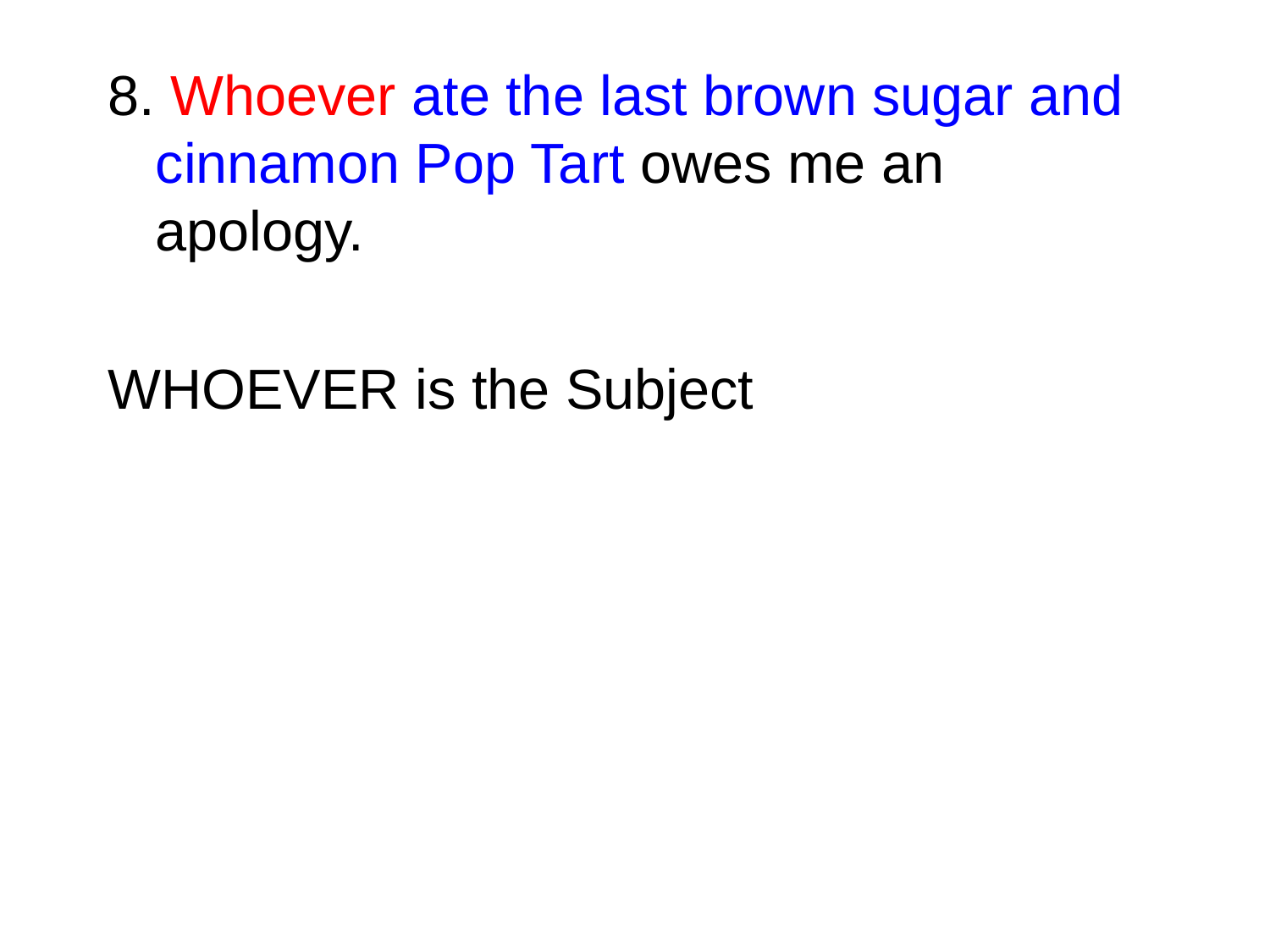

8. Whoever ate the last brown sugar and cinnamon Pop Tart owes me an apology.

WHOEVER is the Subject